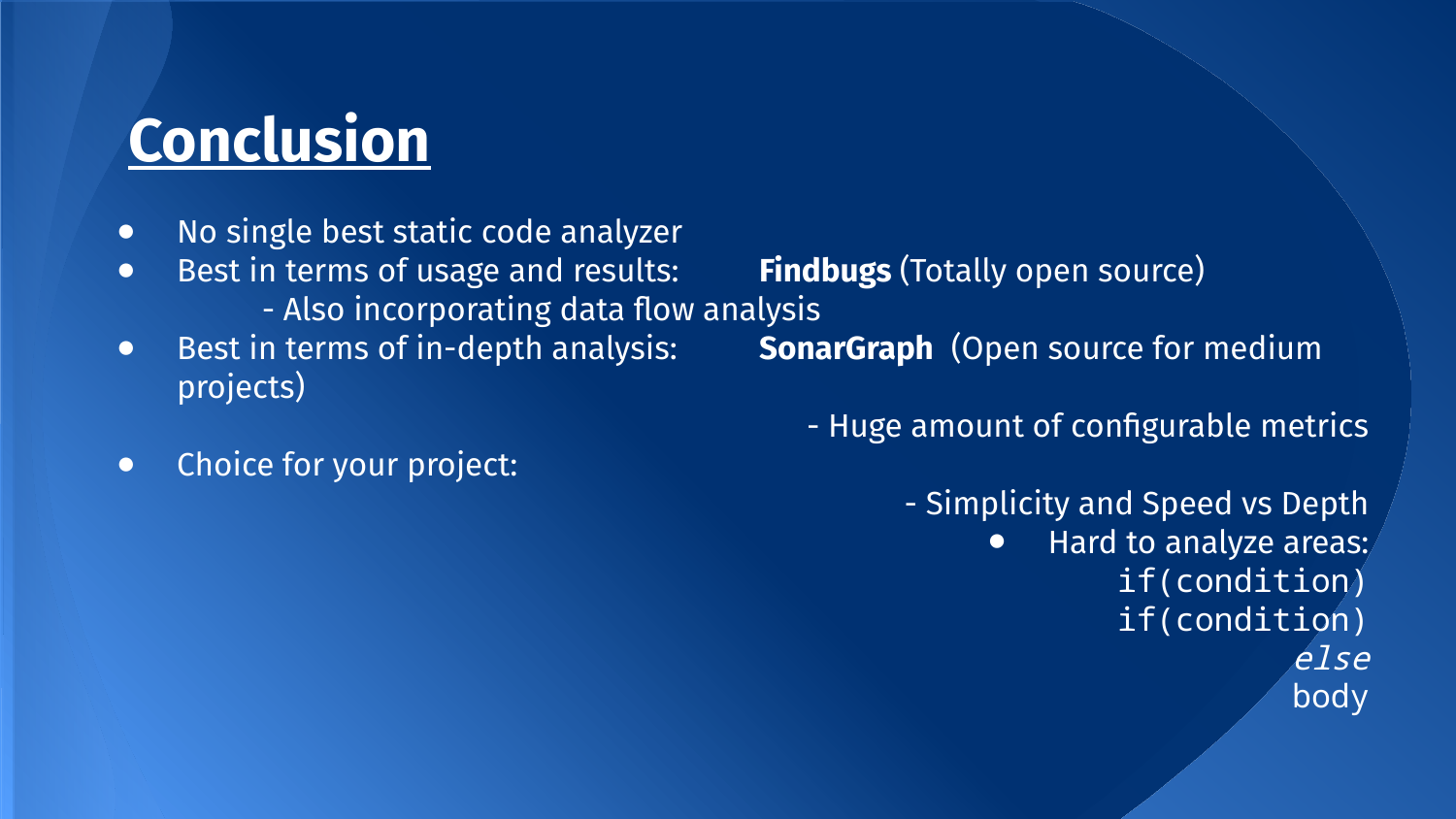

Conclusion
No single best static code analyzer
Best in terms of usage and results:	Findbugs (Totally open source)
	- Also incorporating data flow analysis
Best in terms of in-depth analysis:	SonarGraph  (Open source for medium projects)
	- Huge amount of configurable metrics
Choice for your project:
	- Simplicity and Speed vs Depth
Hard to analyze areas:
	if(condition)
		if(condition)
	else
		body